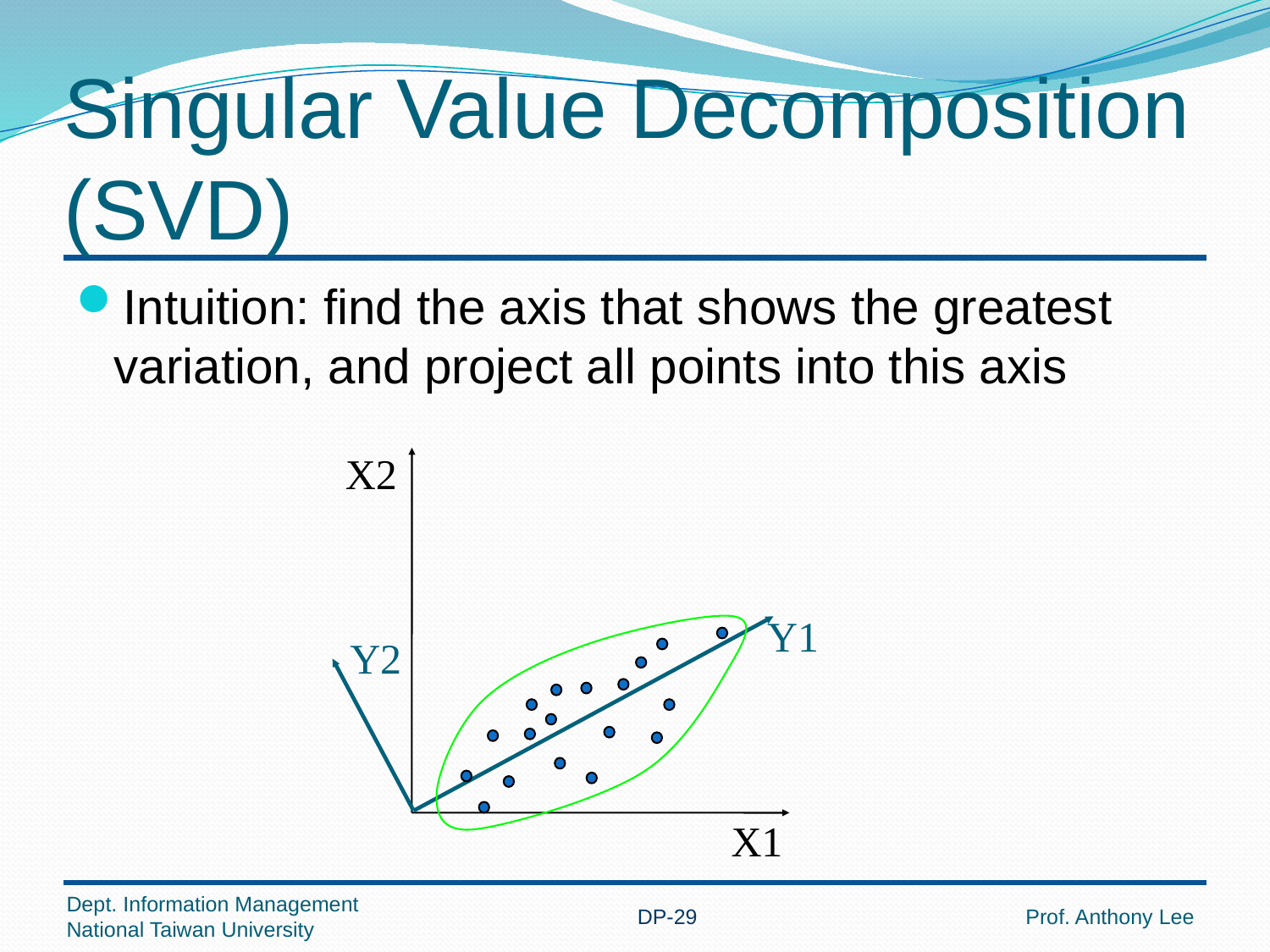

# Singular Value Decomposition (SVD)
Intuition: find the axis that shows the greatest variation, and project all points into this axis

X2

Y1

Y2

X1